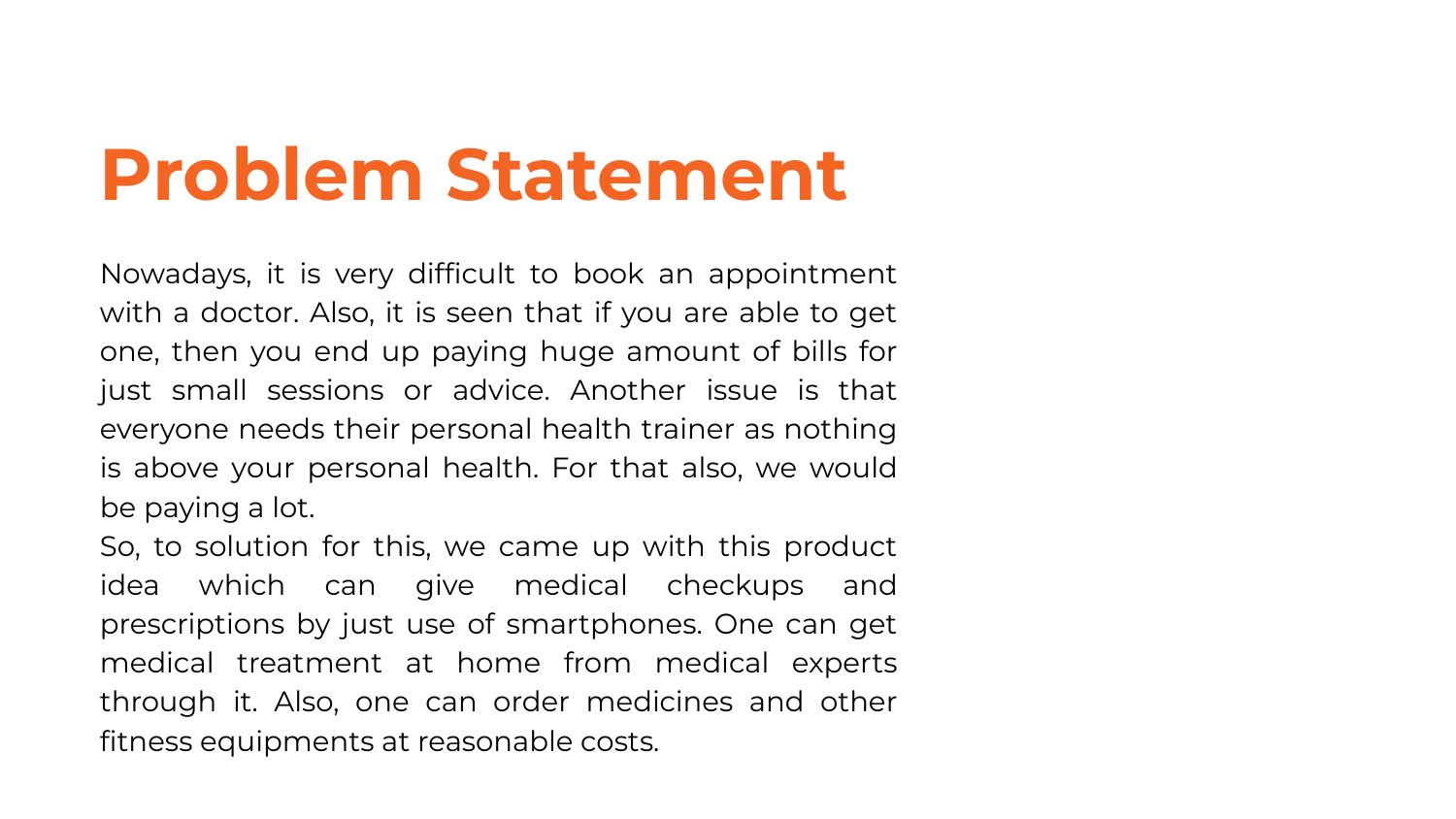

Problem Statement
Nowadays, it is very difficult to book an appointment with a doctor. Also, it is seen that if you are able to get one, then you end up paying huge amount of bills for just small sessions or advice. Another issue is that everyone needs their personal health trainer as nothing is above your personal health. For that also, we would be paying a lot.
So, to solution for this, we came up with this product idea which can give medical checkups and prescriptions by just use of smartphones. One can get medical treatment at home from medical experts through it. Also, one can order medicines and other fitness equipments at reasonable costs.